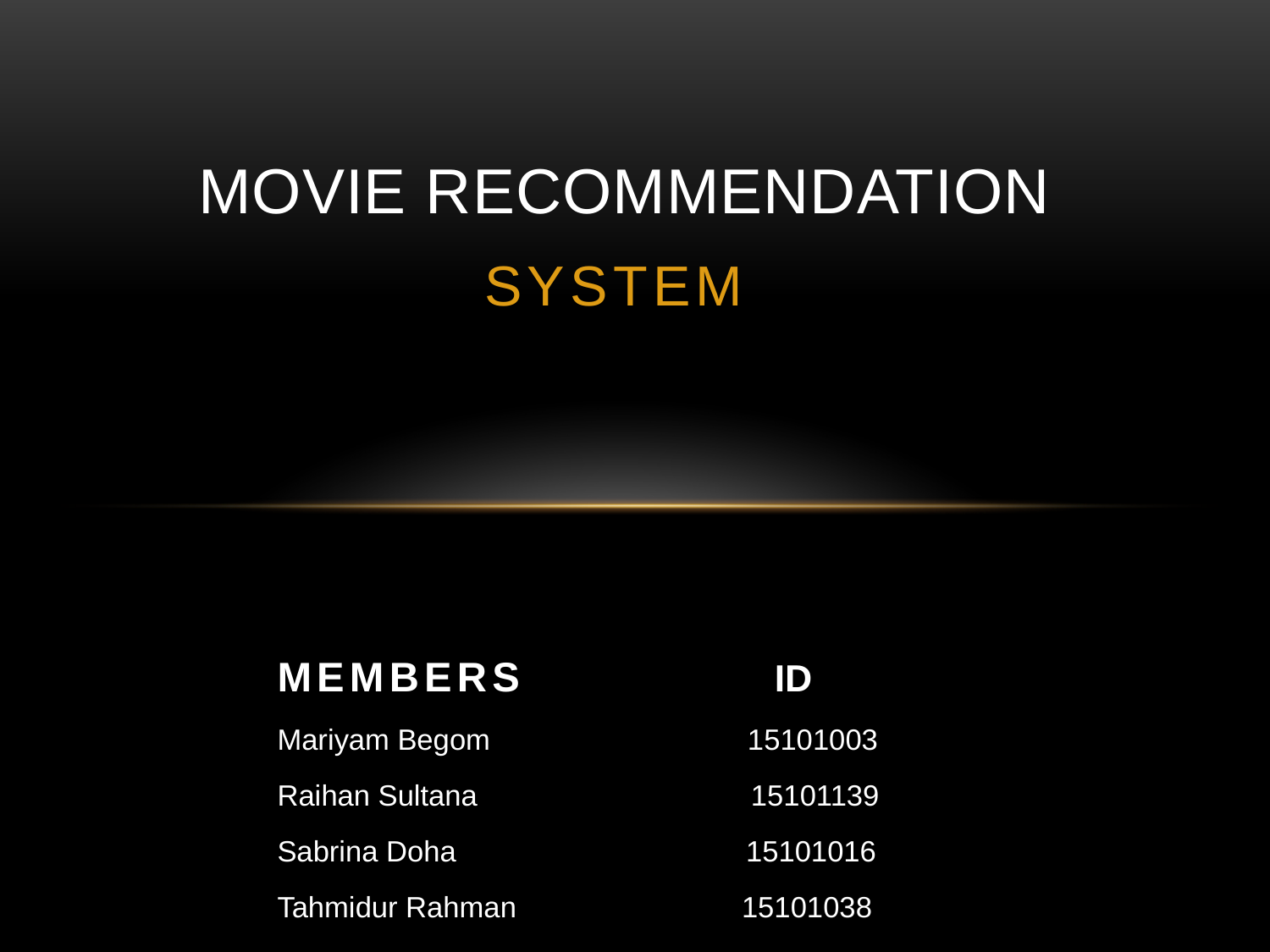

# MOVIE RECOMMENDATION
  SYSTEM
MEMBERS                       ID
Mariyam Begom                                15101003
Raihan Sultana                                  15101139
Sabrina Doha                                    15101016
Tahmidur Rahman                            15101038